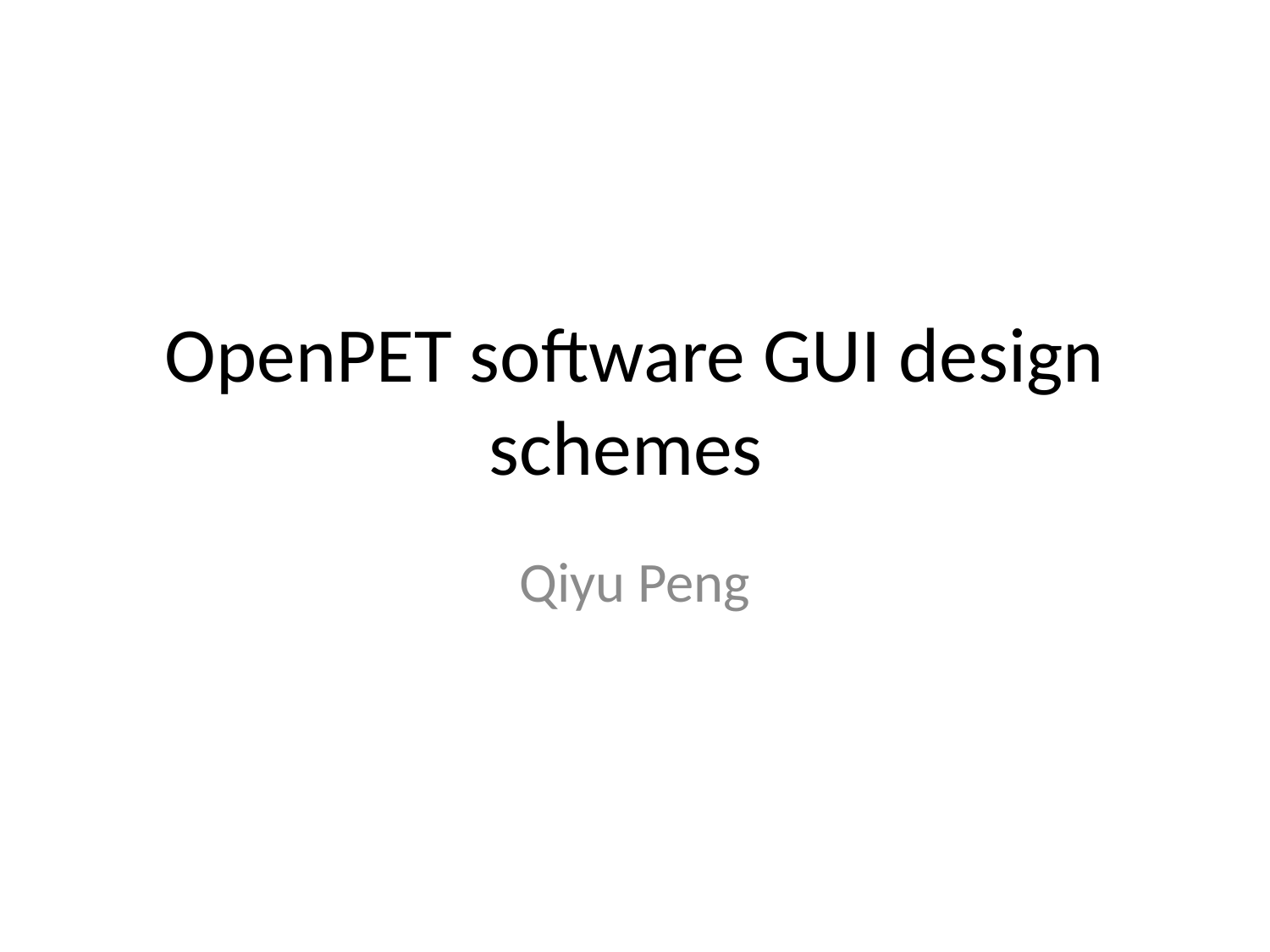

# OpenPET software GUI design schemes
Qiyu Peng